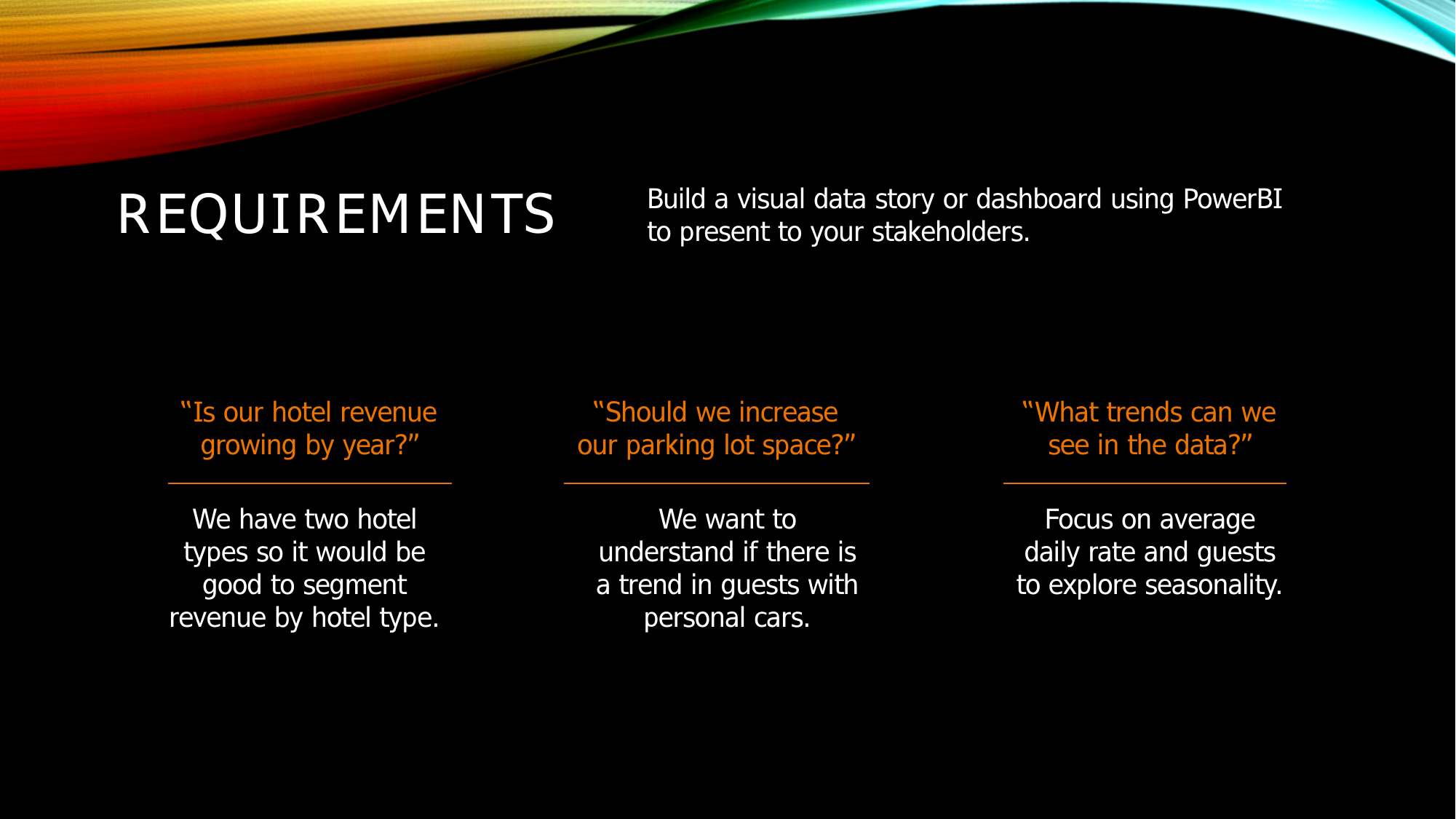

# Requirements
Build a visual data story or dashboard using PowerBI to present to your stakeholders.
“Is our hotel revenue growing by year?”
“Should we increase our parking lot space?”
“What trends can we see in the data?”
Focus on average daily rate and guests to explore seasonality.
We have two hotel types so it would be good to segment revenue by hotel type.
We want to understand if there is a trend in guests with personal cars.